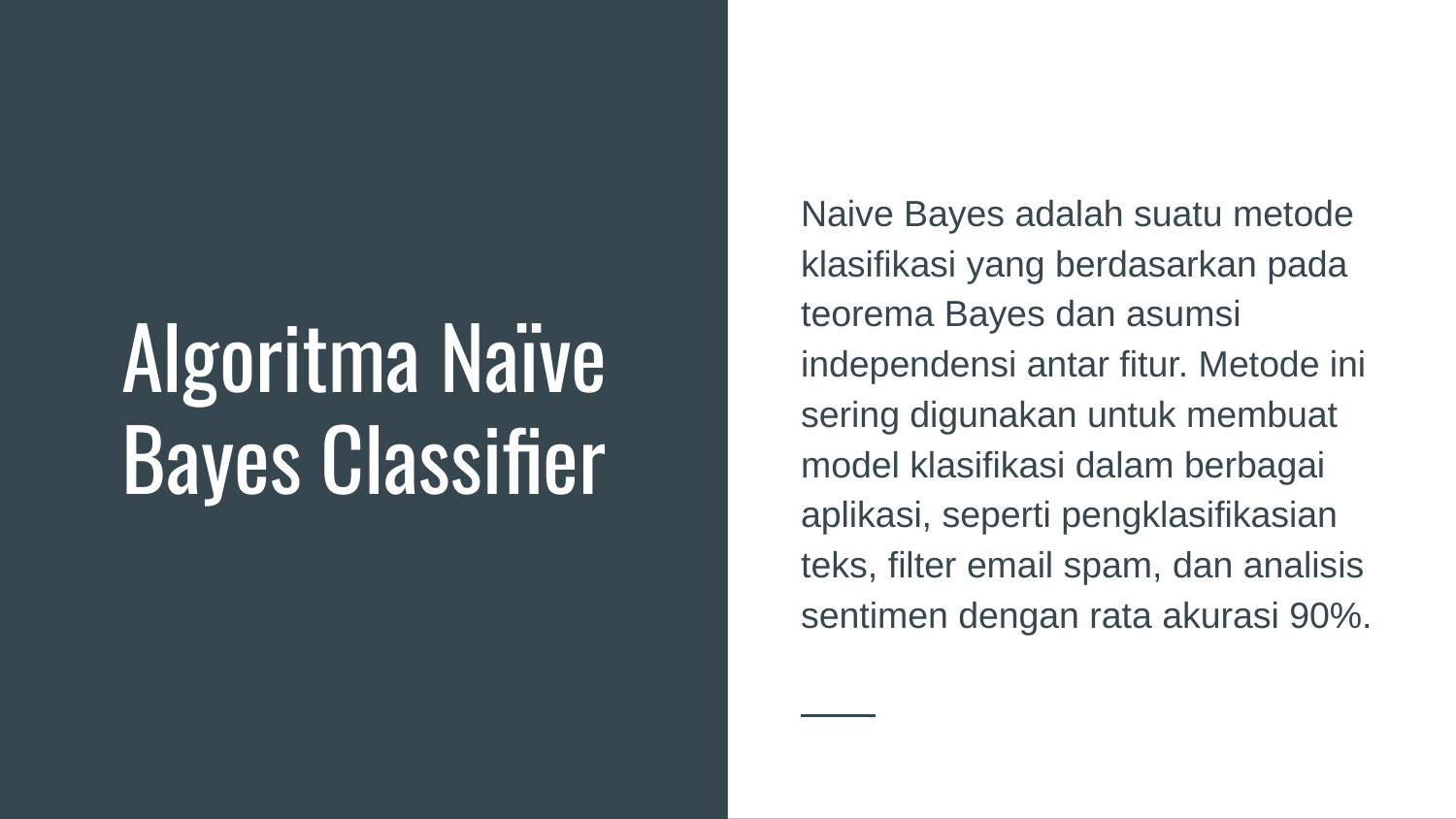

Naive Bayes adalah suatu metode klasifikasi yang berdasarkan pada teorema Bayes dan asumsi independensi antar fitur. Metode ini sering digunakan untuk membuat model klasifikasi dalam berbagai aplikasi, seperti pengklasifikasian teks, filter email spam, dan analisis sentimen dengan rata akurasi 90%.
# Algoritma Naïve Bayes Classifier